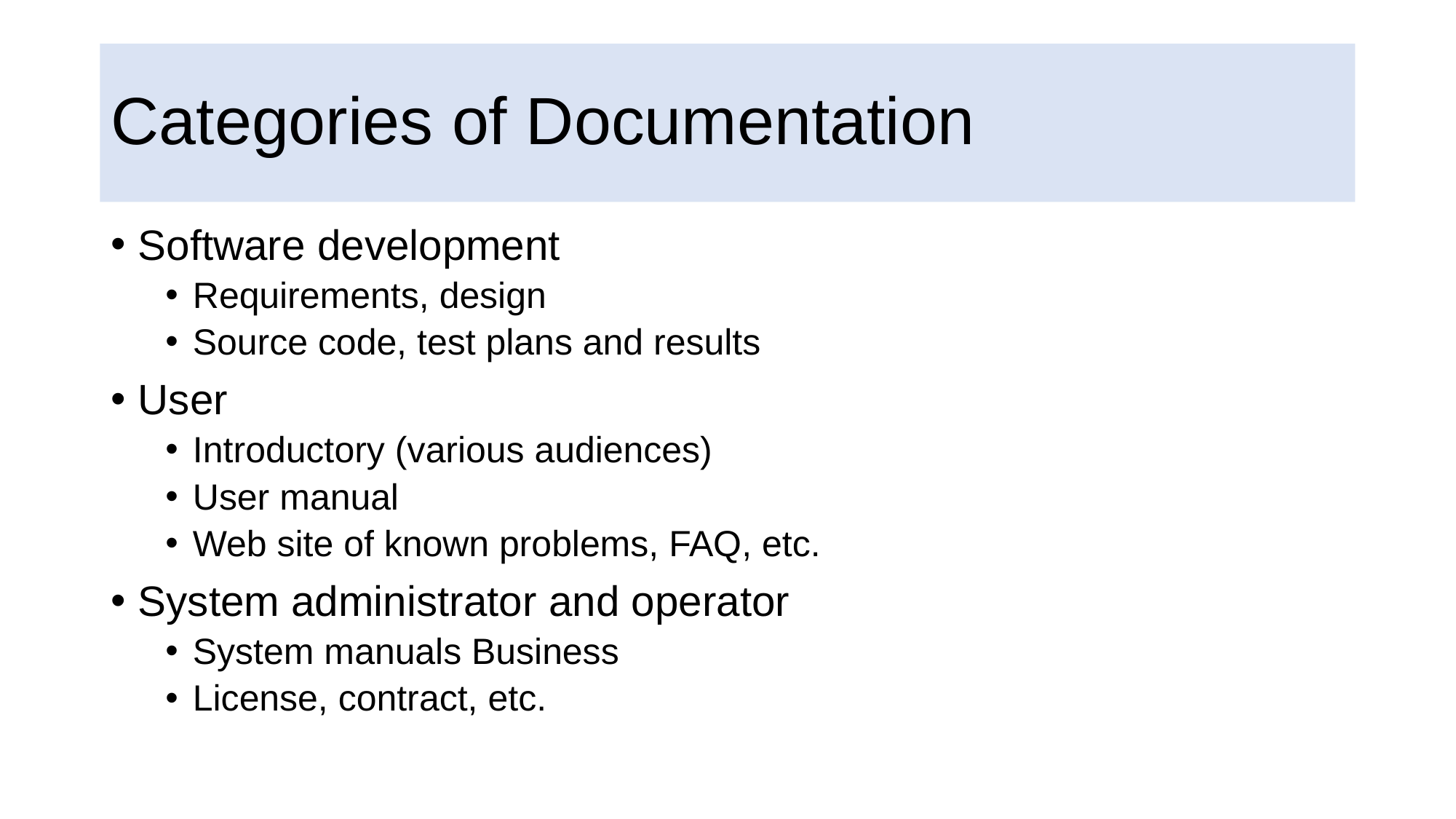

# Categories of Documentation
Software development
Requirements, design
Source code, test plans and results
User
Introductory (various audiences)
User manual
Web site of known problems, FAQ, etc.
System administrator and operator
System manuals Business
License, contract, etc.